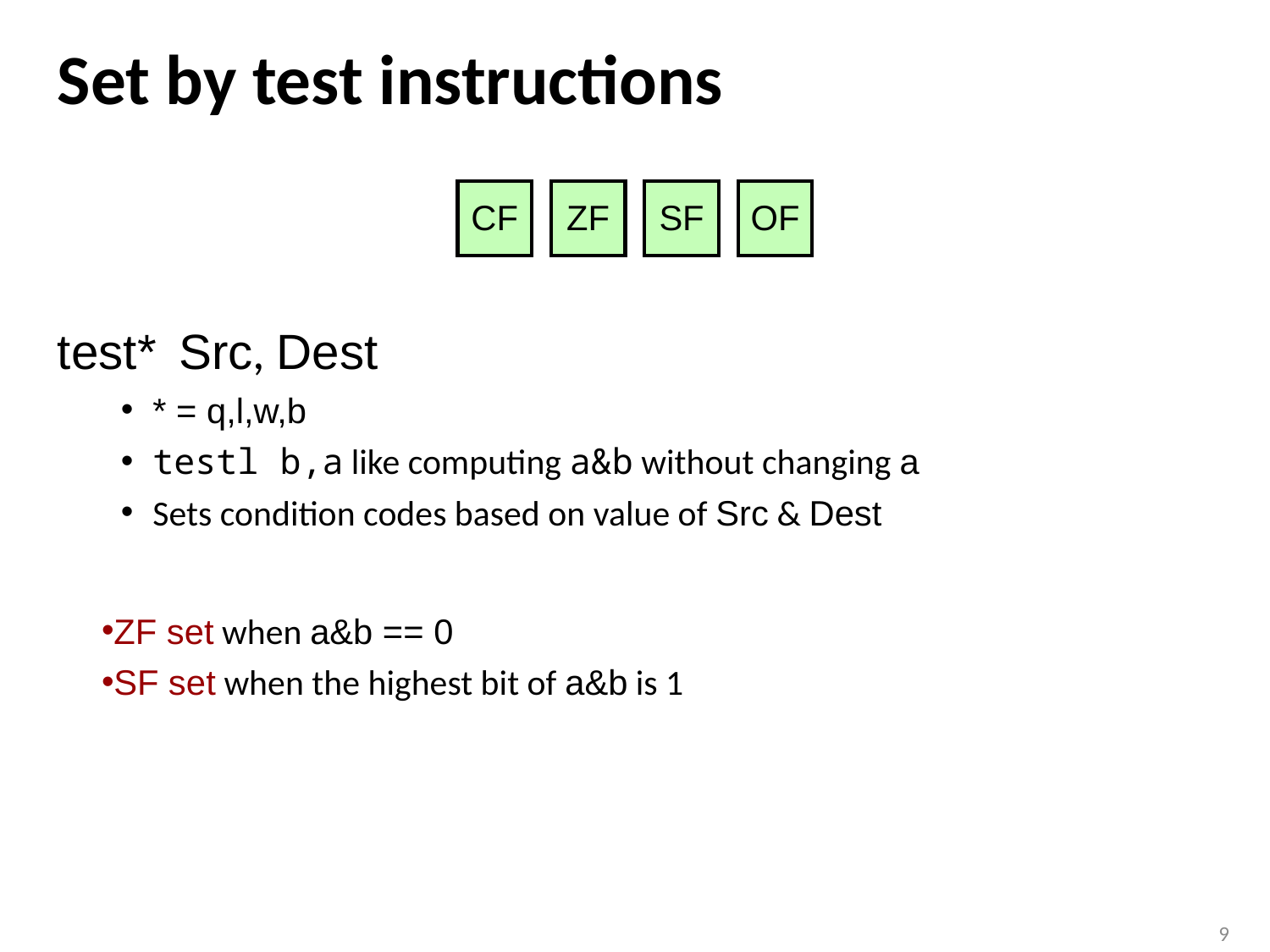

# Set by test instructions

test*  Src, Dest
* = q,l,w,b
testl b,a like computing a&b without changing a
Sets condition codes based on value of Src & Dest

ZF set when a&b == 0
SF set when the highest bit of a&b is 1
CF
ZF
SF
OF
9